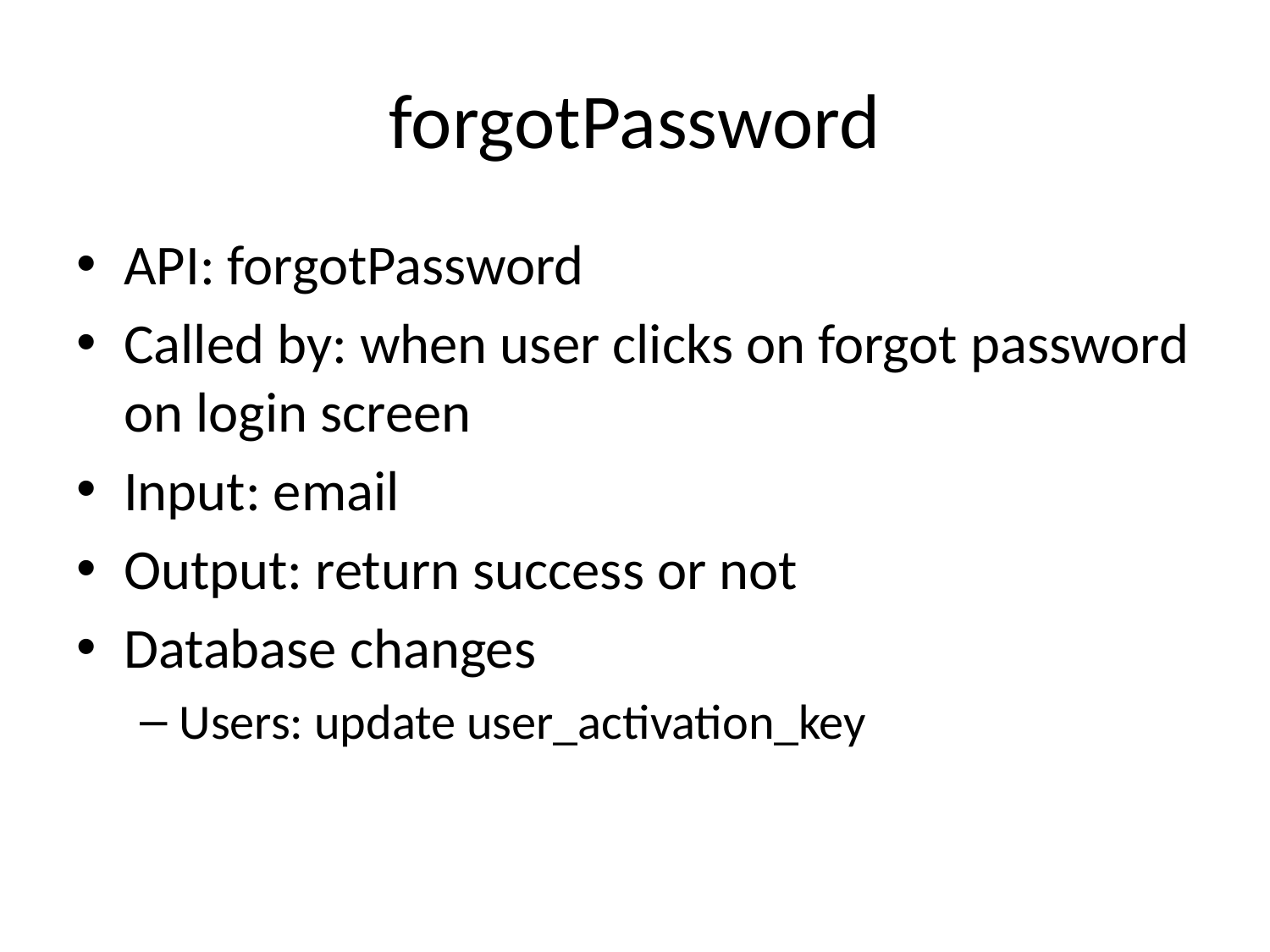

# forgotPassword
API: forgotPassword
Called by: when user clicks on forgot password on login screen
Input: email
Output: return success or not
Database changes
Users: update user_activation_key